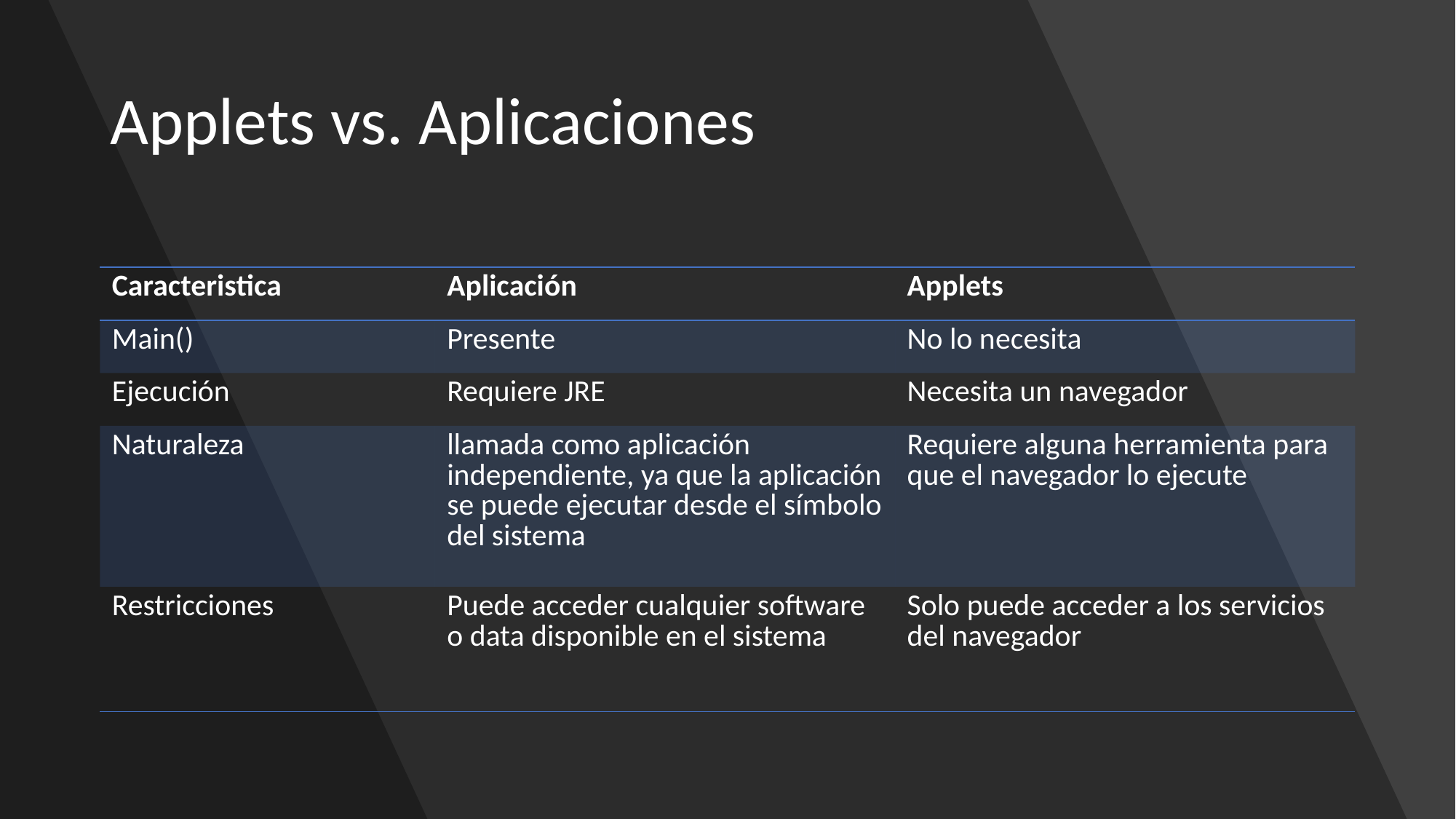

# Applets vs. Aplicaciones
| Caracteristica | Aplicación | Applets |
| --- | --- | --- |
| Main() | Presente | No lo necesita |
| Ejecución | Requiere JRE | Necesita un navegador |
| Naturaleza | llamada como aplicación independiente, ya que la aplicación se puede ejecutar desde el símbolo del sistema | Requiere alguna herramienta para que el navegador lo ejecute |
| Restricciones | Puede acceder cualquier software o data disponible en el sistema | Solo puede acceder a los servicios del navegador |